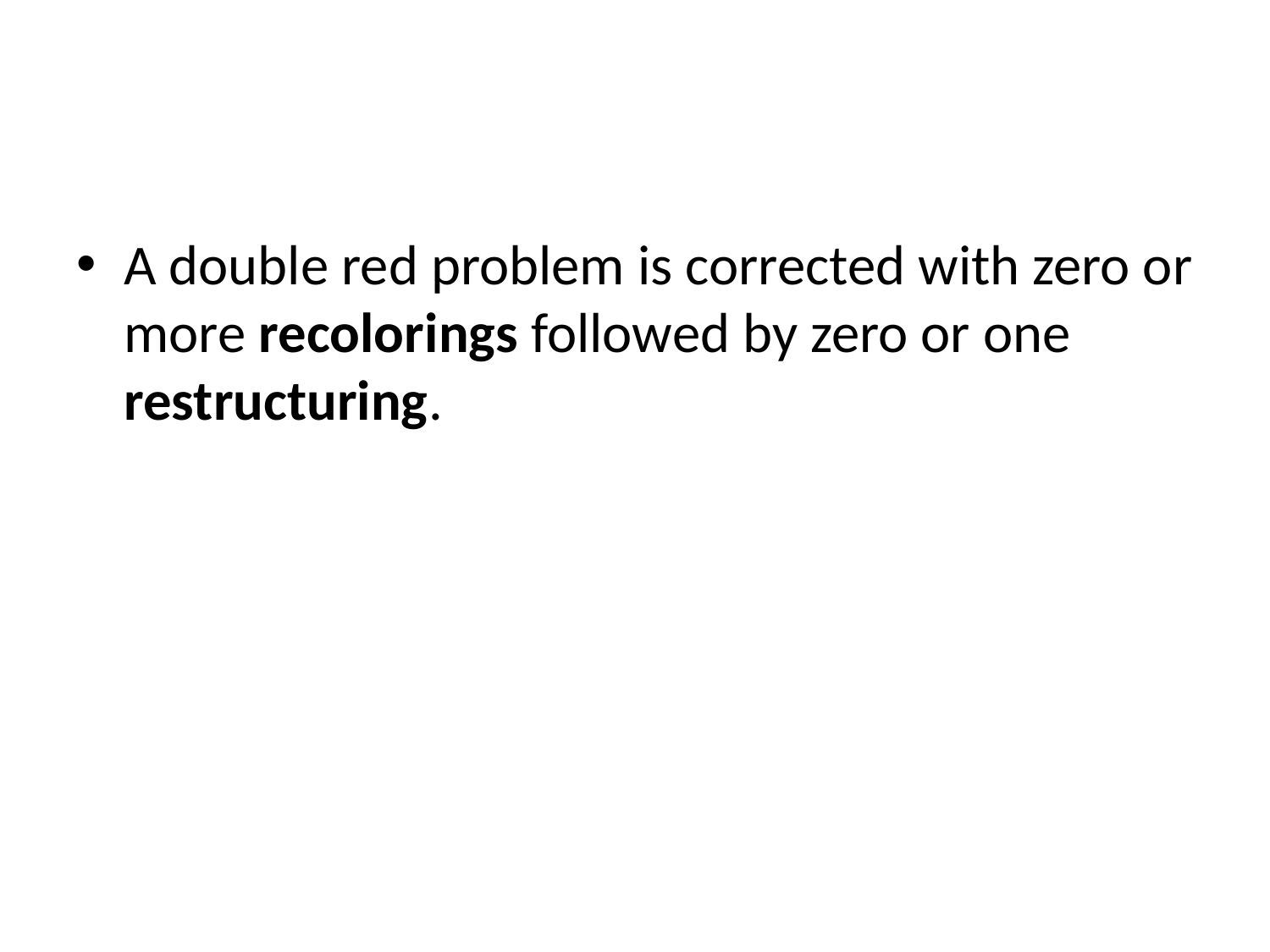

#
A double red problem is corrected with zero or more recolorings followed by zero or one restructuring.